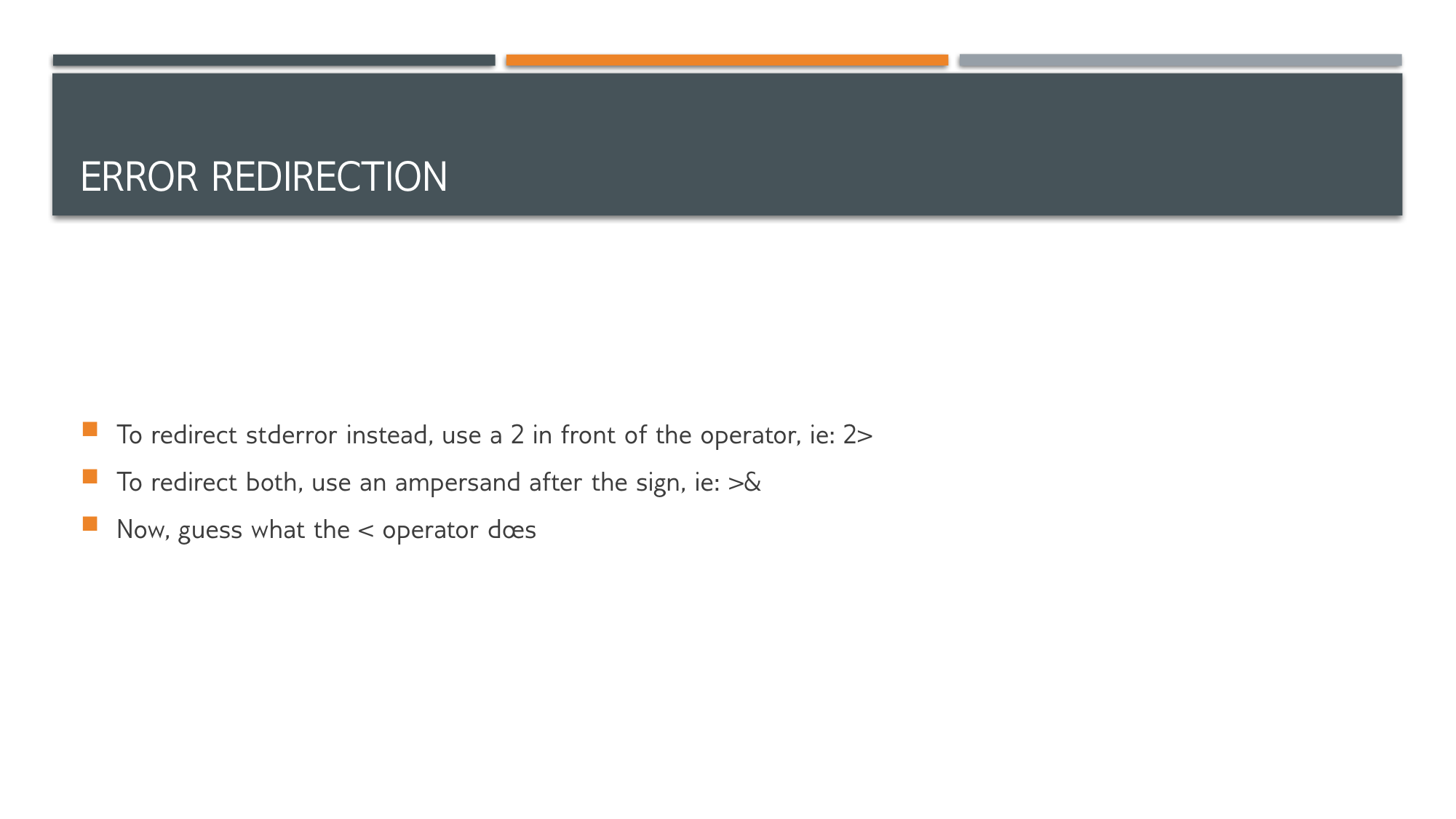

# Error redirection
To redirect stderror instead, use a 2 in front of the operator, ie: 2>
To redirect both, use an ampersand after the sign, ie: >&
Now, guess what the < operator does